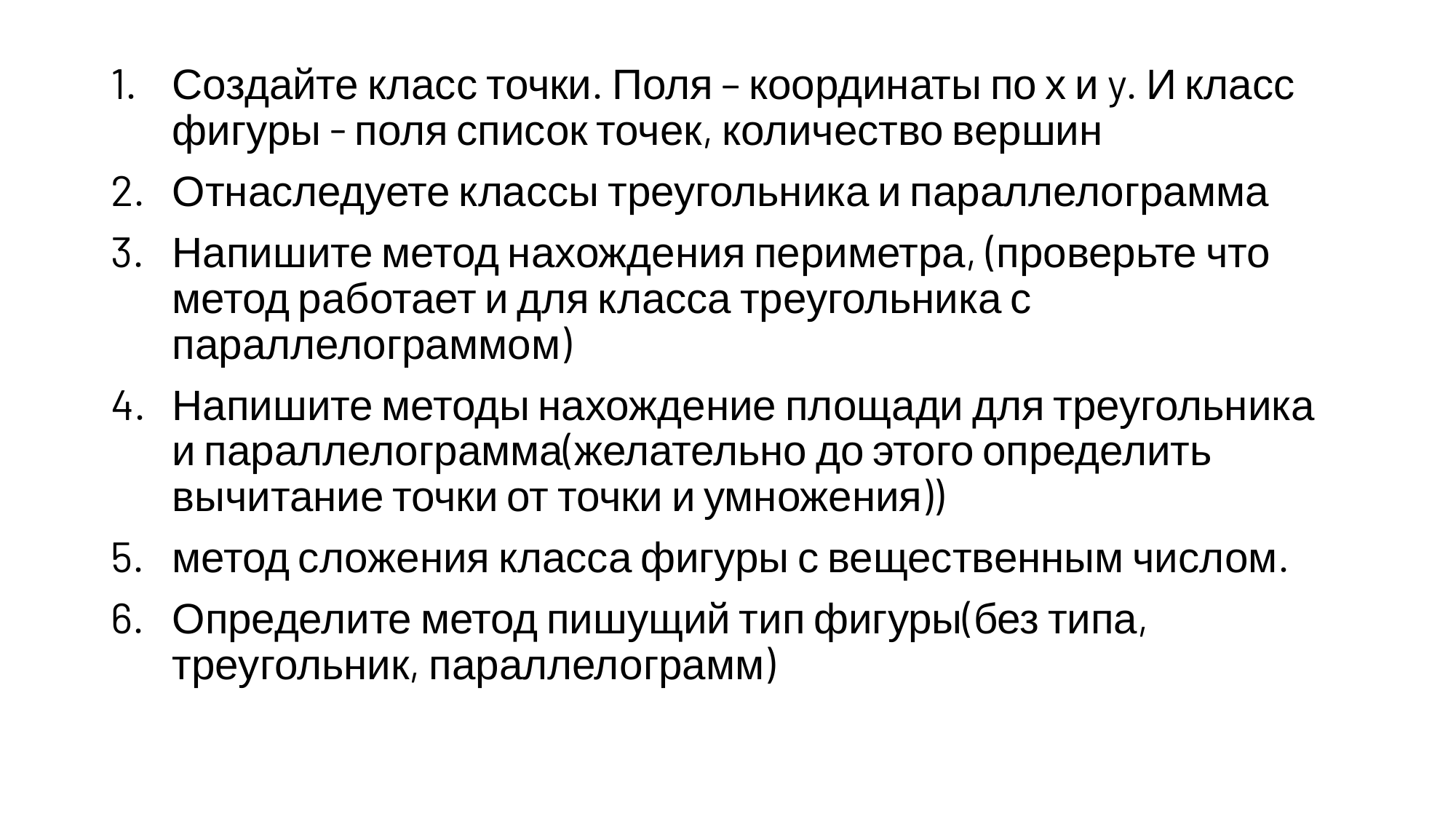

Создайте класс точки. Поля – координаты по х и y. И класс фигуры - поля список точек, количество вершин
Отнаследуете классы треугольника и параллелограмма
Напишите метод нахождения периметра, (проверьте что метод работает и для класса треугольника с параллелограммом)
Напишите методы нахождение площади для треугольника и параллелограмма(желательно до этого определить вычитание точки от точки и умножения))
метод сложения класса фигуры с вещественным числом.
Определите метод пишущий тип фигуры(без типа, треугольник, параллелограмм)